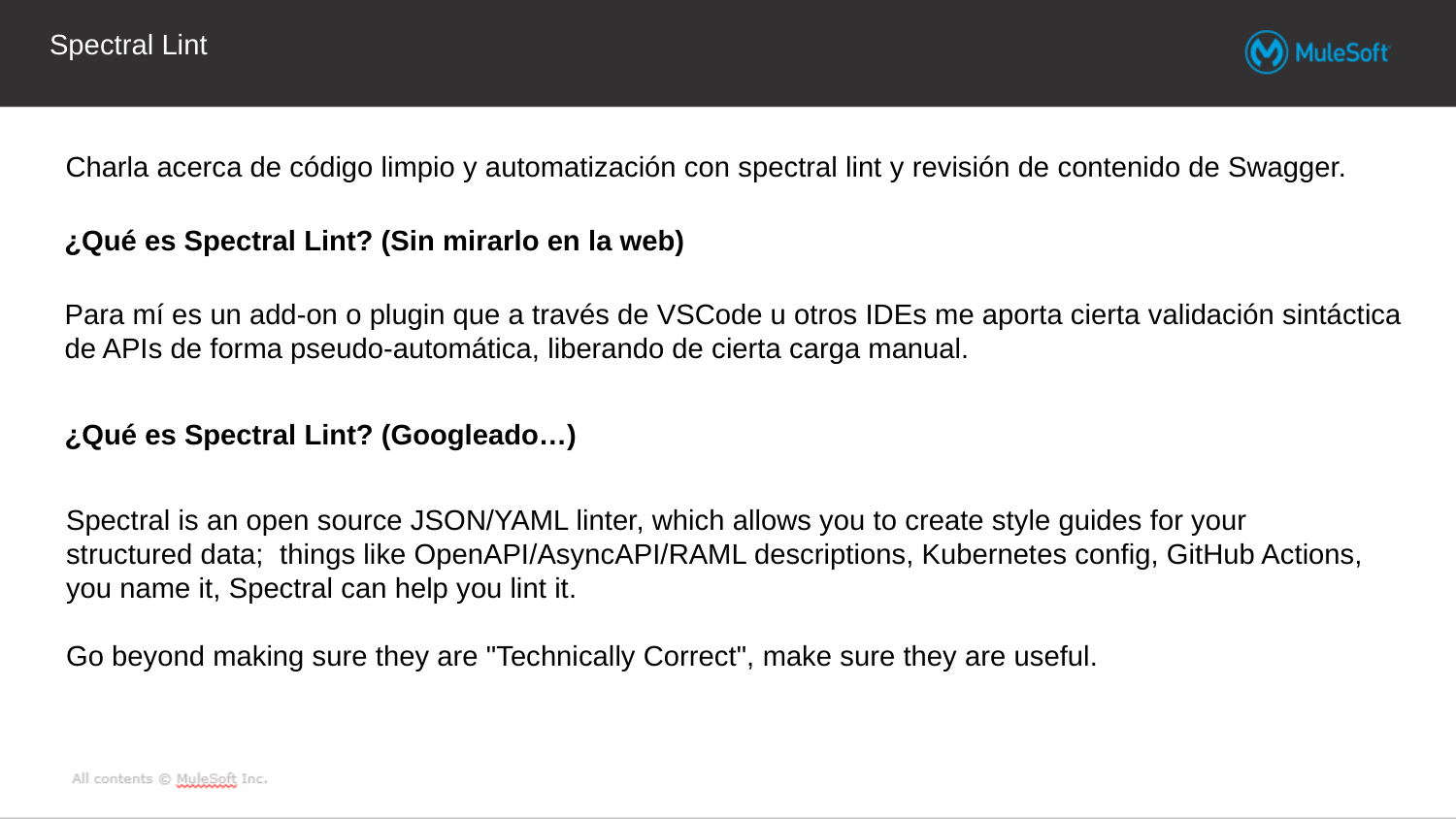

Spectral Lint
Charla acerca de código limpio y automatización con spectral lint y revisión de contenido de Swagger.
¿Qué es Spectral Lint? (Sin mirarlo en la web)
Para mí es un add-on o plugin que a través de VSCode u otros IDEs me aporta cierta validación sintáctica
de APIs de forma pseudo-automática, liberando de cierta carga manual.
¿Qué es Spectral Lint? (Googleado…)
Spectral is an open source JSON/YAML linter, which allows you to create style guides for your
structured data;  things like OpenAPI/AsyncAPI/RAML descriptions, Kubernetes config, GitHub Actions,
you name it, Spectral can help you lint it.

Go beyond making sure they are "Technically Correct", make sure they are useful.